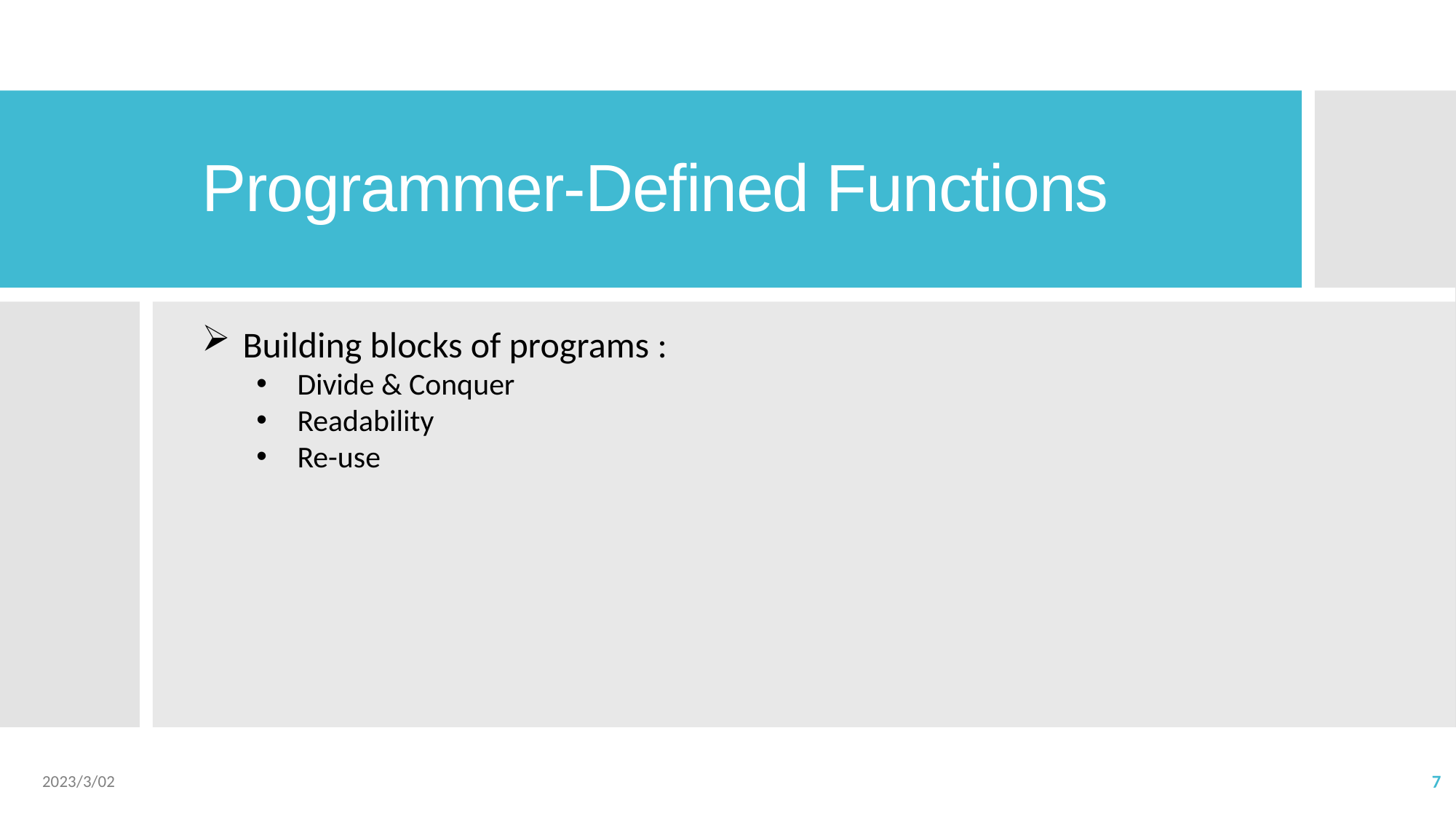

# Programmer-Defined Functions
Building blocks of programs :
Divide & Conquer
Readability
Re-use

2023/3/02
7